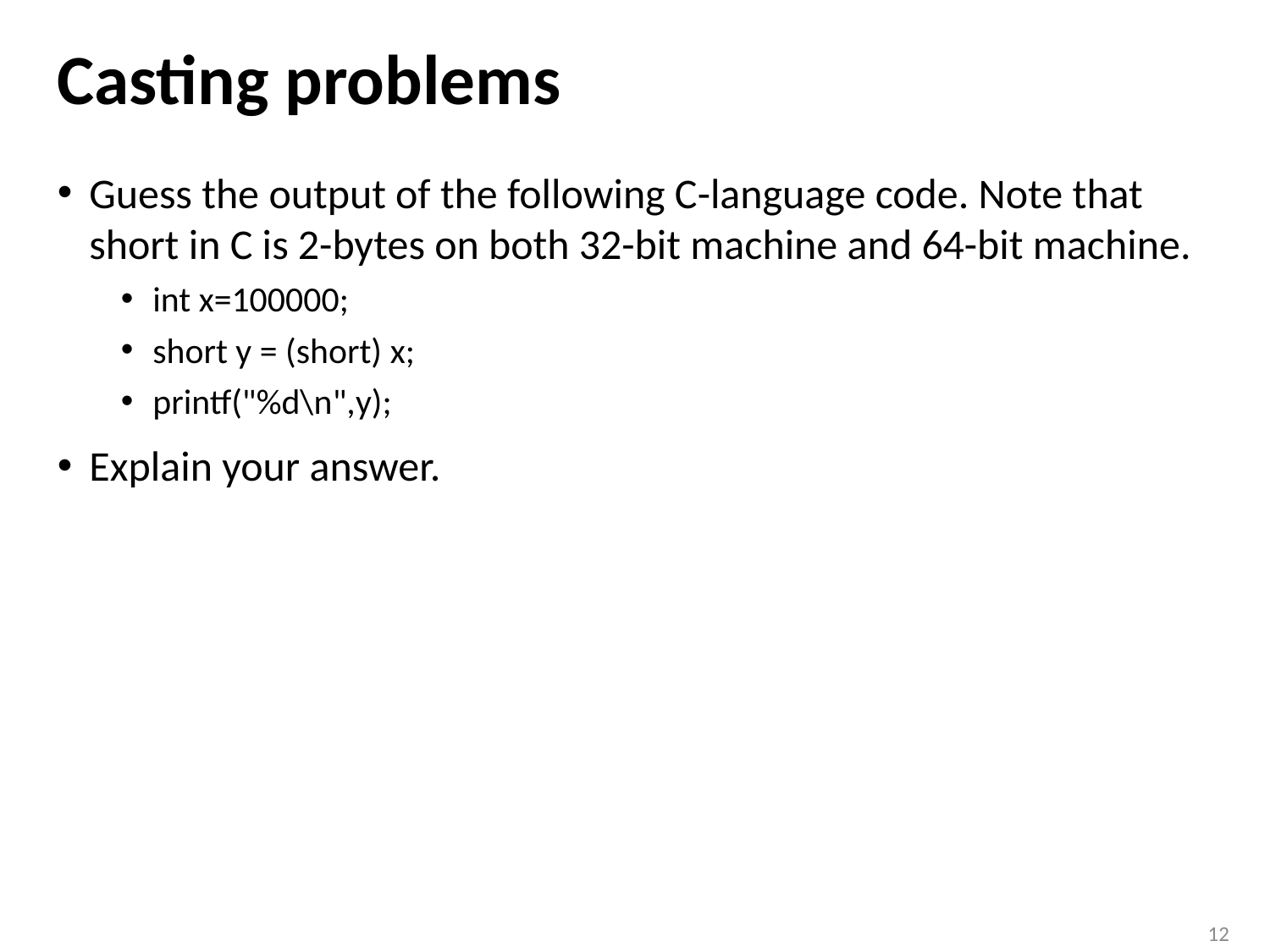

# Casting problems
Guess the output of the following C-language code. Note that short in C is 2-bytes on both 32-bit machine and 64-bit machine.
int x=100000;
short y = (short) x;
printf("%d\n",y);
Explain your answer.
12